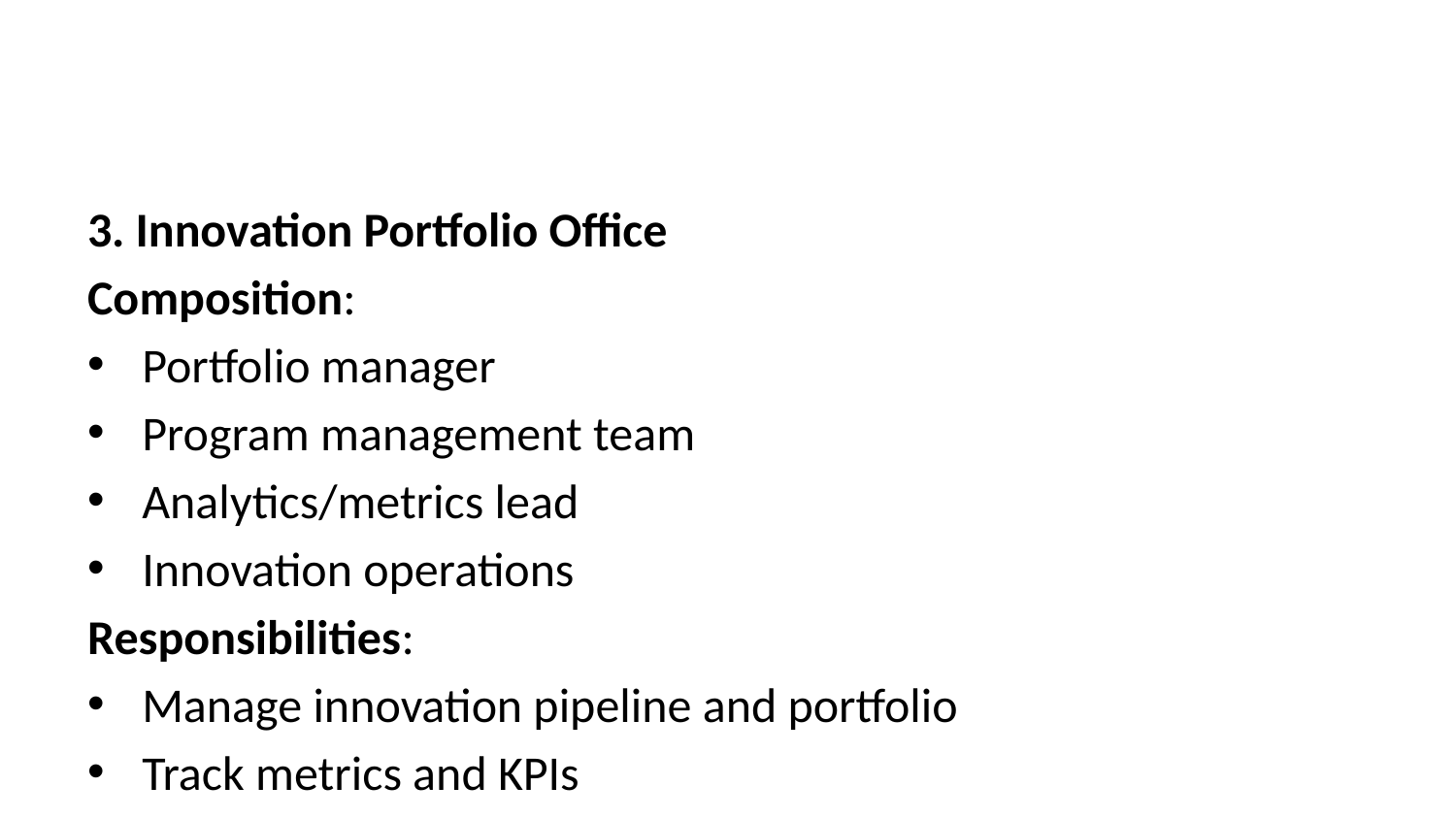

3. Innovation Portfolio Office
Composition:
Portfolio manager
Program management team
Analytics/metrics lead
Innovation operations
Responsibilities:
Manage innovation pipeline and portfolio
Track metrics and KPIs
Prepare gate review materials
Coordinate cross-project dependencies
Maintain innovation roadmaps
Report on portfolio health
Process improvement
Ongoing Function: Continuous operations